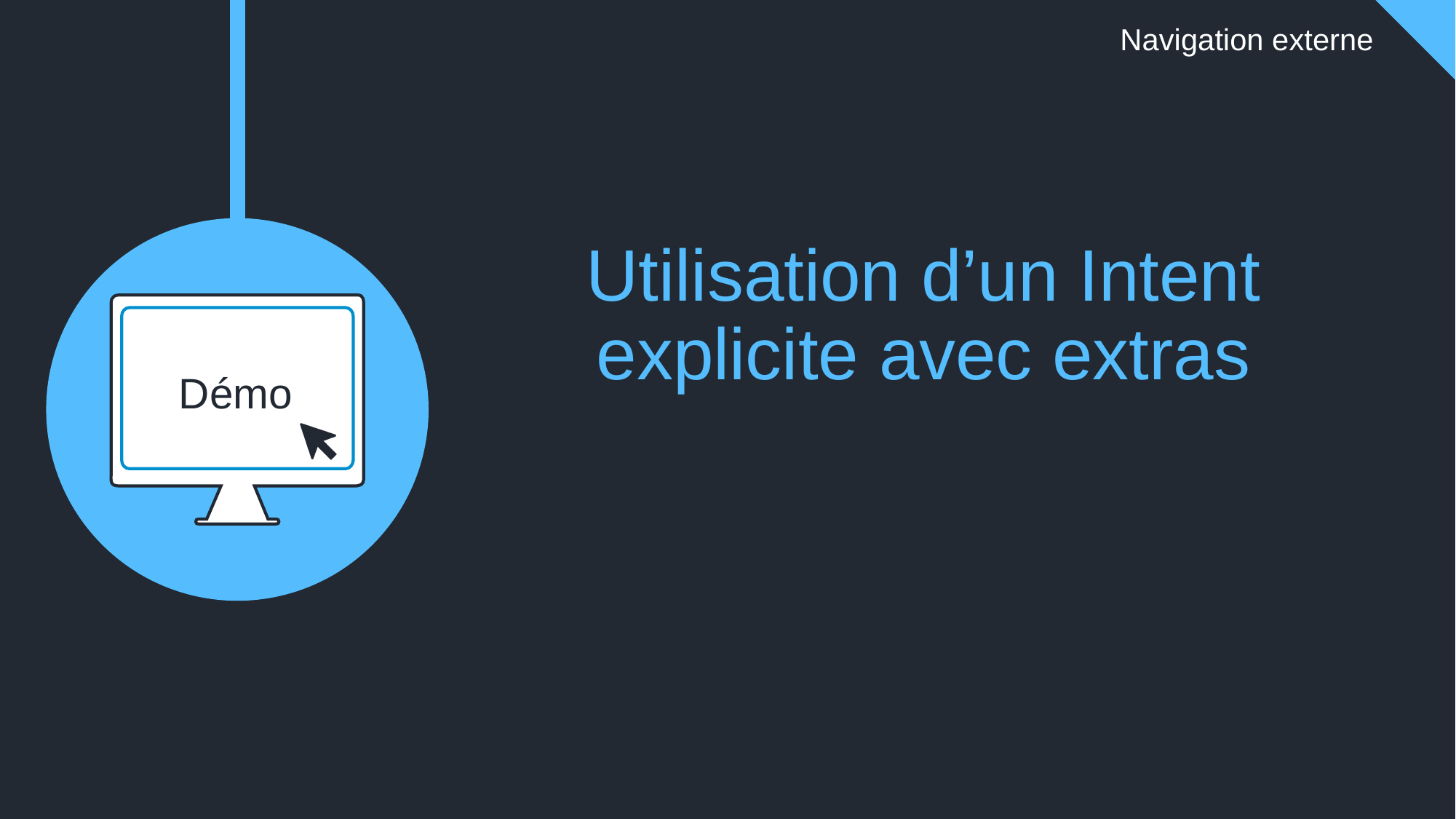

# Navigation externe
Utilisation d’un Intent explicite avec extras